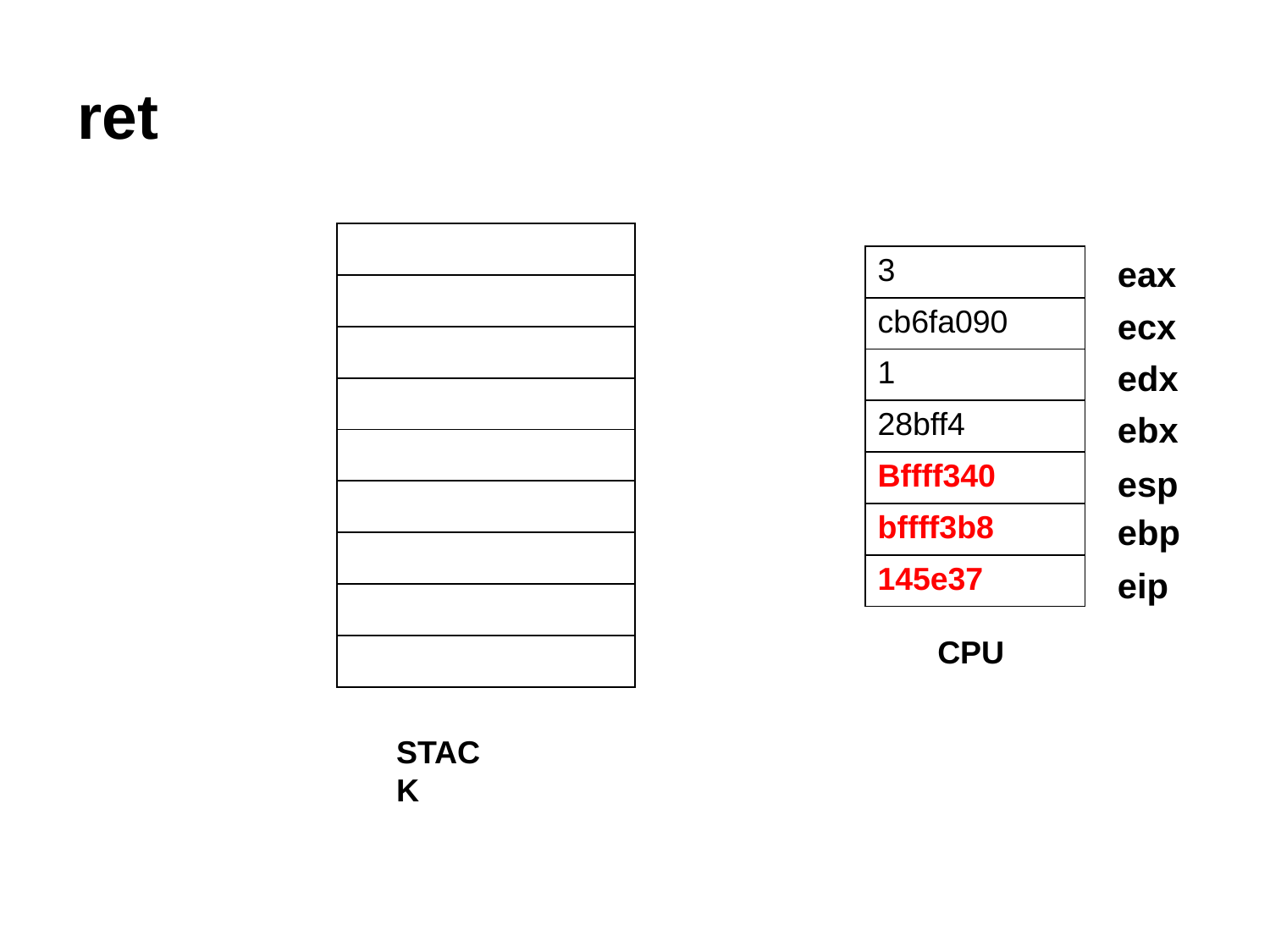

ret
|  |
| --- |
|  |
|  |
|  |
|  |
|  |
|  |
|  |
|  |
| 3 |
| --- |
| cb6fa090 |
| 1 |
| 28bff4 |
| Bffff340 |
| bffff3b8 |
| 145e37 |
eax
ecx
edx
ebx
esp
ebp
eip
CPU
STACK